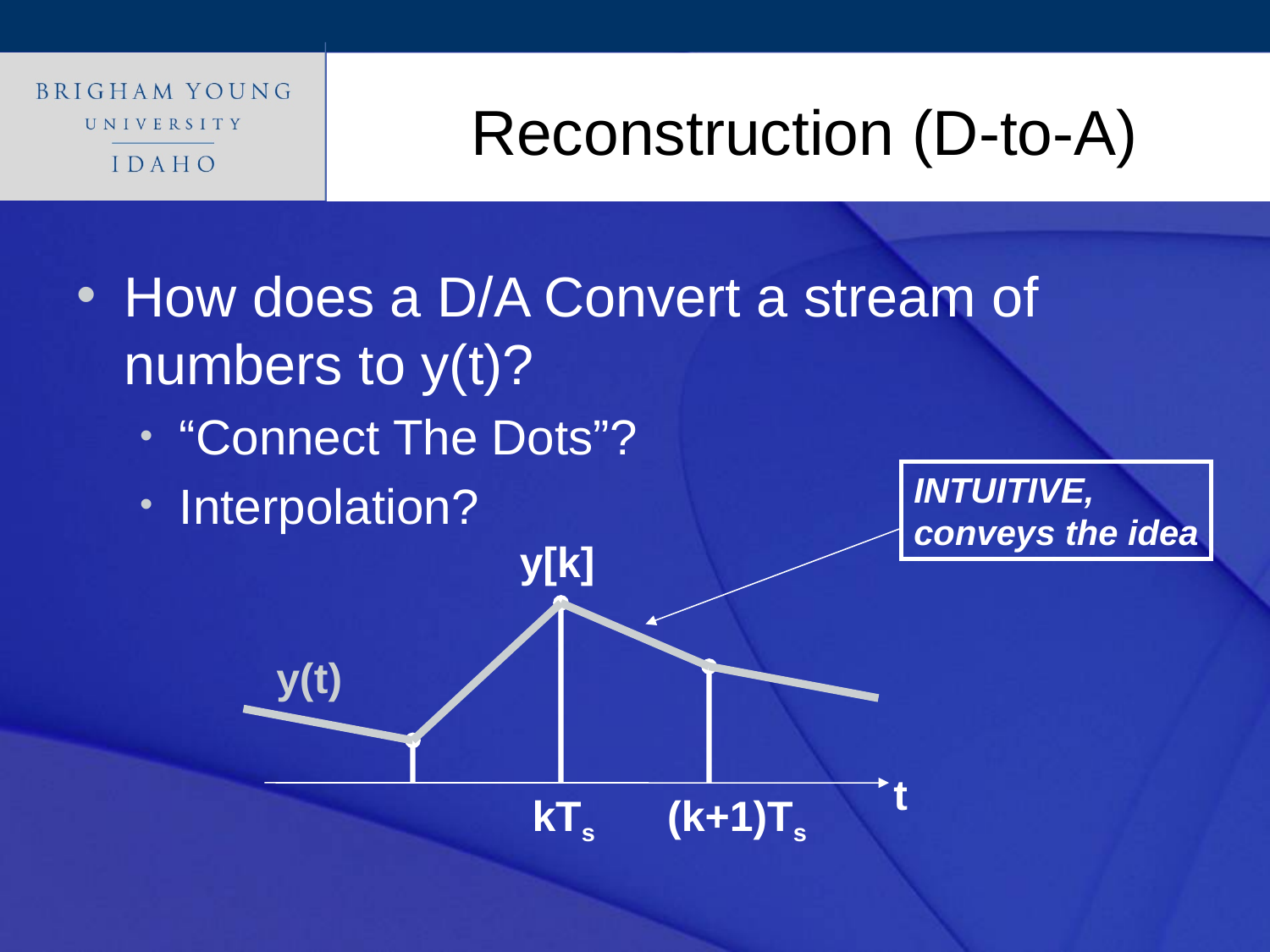

# Reconstruction (D-to-A)
How does a D/A Convert a stream of numbers to y(t)?
“Connect The Dots”?
Interpolation?
INTUITIVE,
conveys the idea
y[k]

y(t)

t

kTs
(k+1)Ts